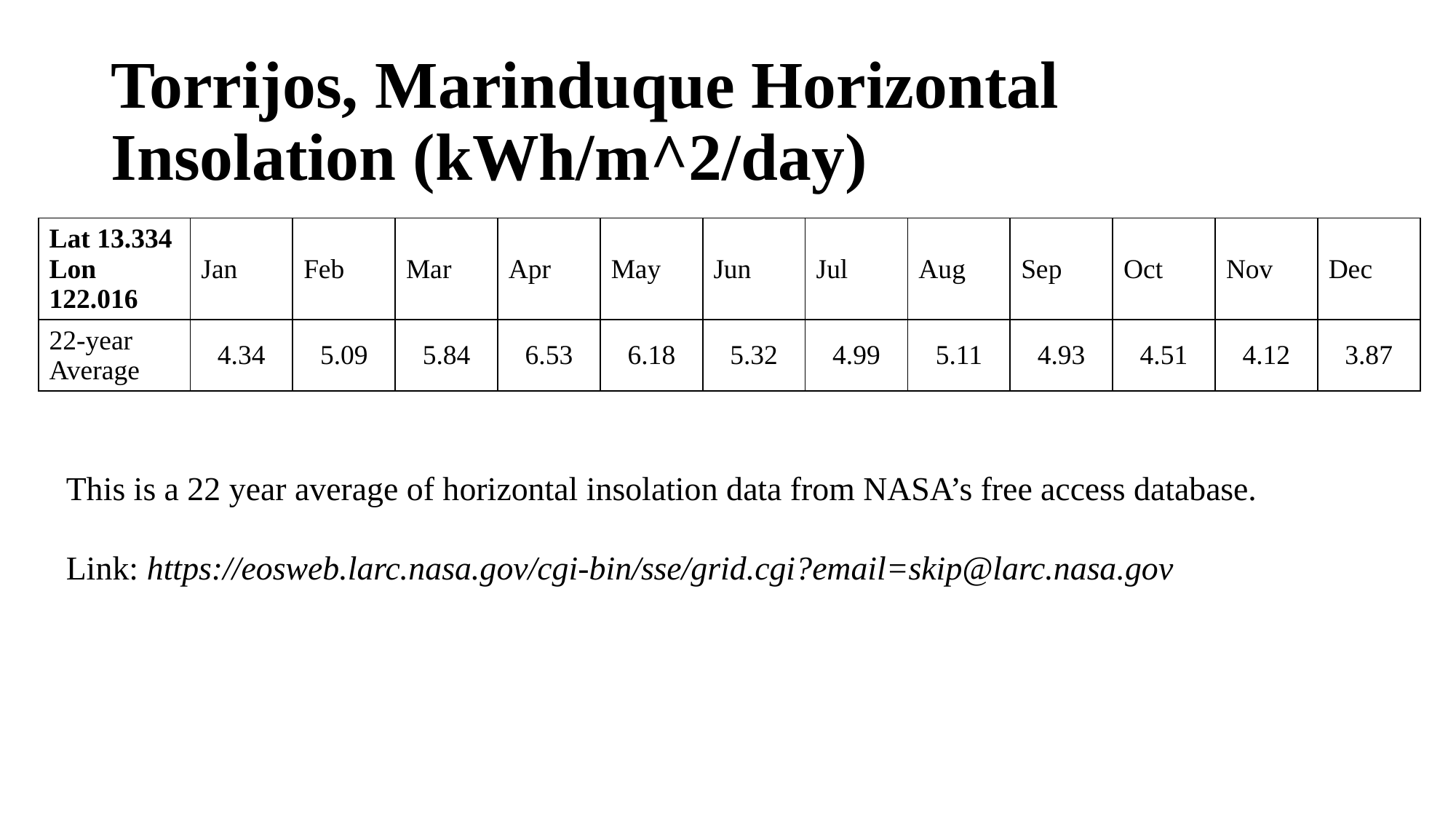

# Torrijos, Marinduque Horizontal Insolation (kWh/m^2/day)
| Lat 13.334  Lon 122.016 | Jan | Feb | Mar | Apr | May | Jun | Jul | Aug | Sep | Oct | Nov | Dec |
| --- | --- | --- | --- | --- | --- | --- | --- | --- | --- | --- | --- | --- |
| 22-year Average | 4.34 | 5.09 | 5.84 | 6.53 | 6.18 | 5.32 | 4.99 | 5.11 | 4.93 | 4.51 | 4.12 | 3.87 |
This is a 22 year average of horizontal insolation data from NASA’s free access database.

Link: https://eosweb.larc.nasa.gov/cgi-bin/sse/grid.cgi?email=skip@larc.nasa.gov